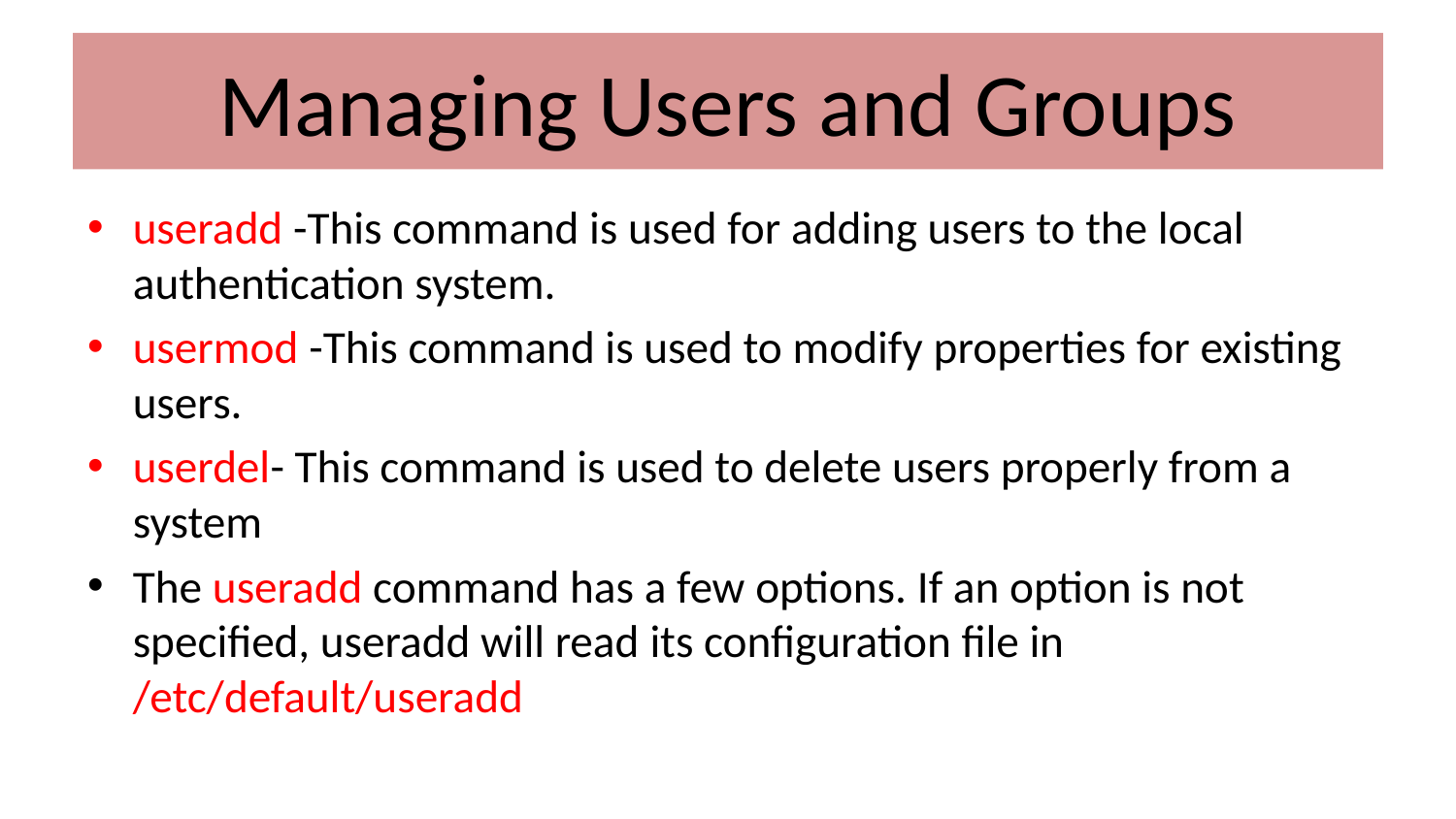

# Managing Users and Groups
useradd -This command is used for adding users to the local authentication system.
usermod -This command is used to modify properties for existing users.
userdel- This command is used to delete users properly from a system
The useradd command has a few options. If an option is not specified, useradd will read its configuration file in /etc/default/useradd